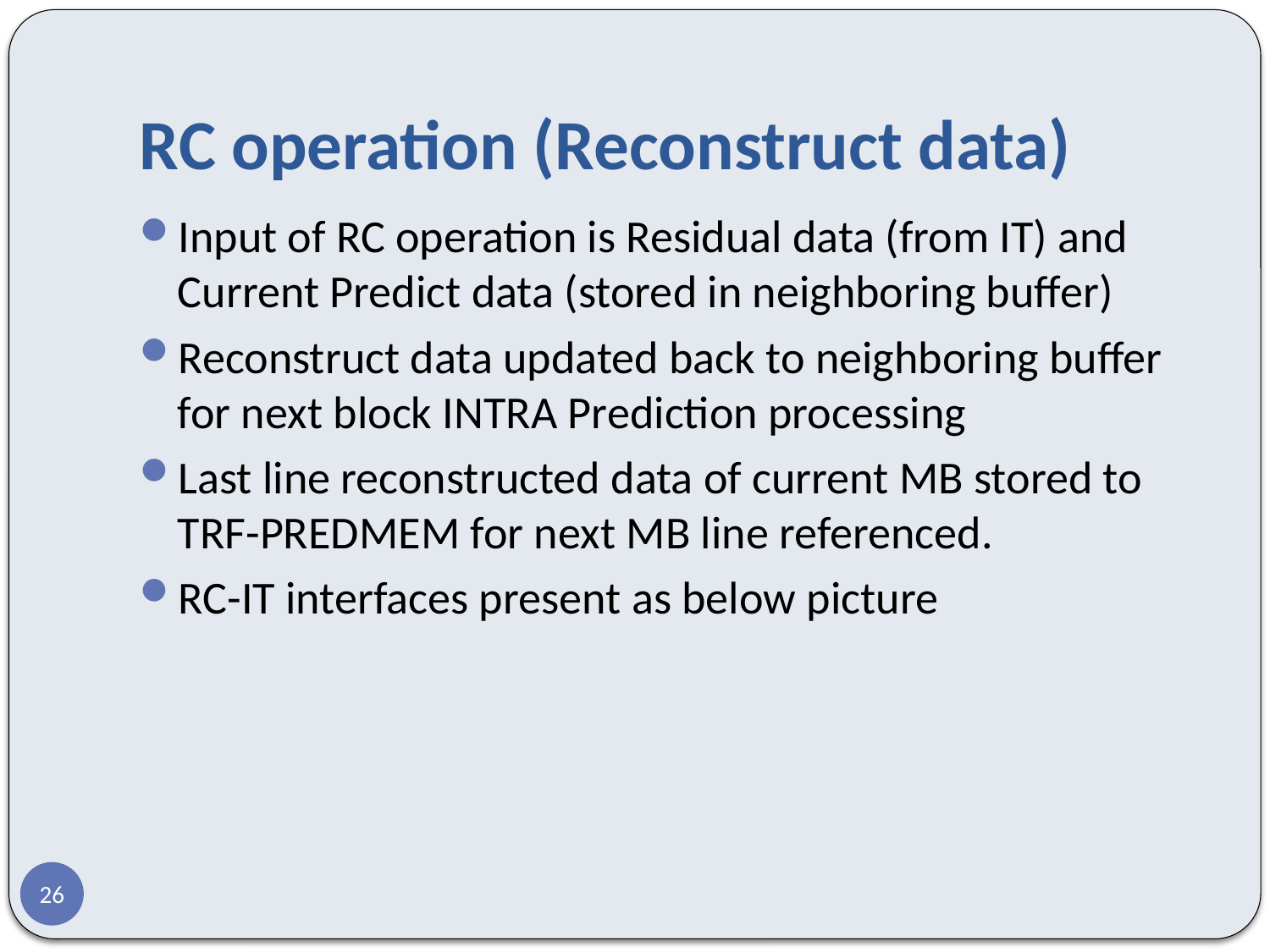

# RC operation (Reconstruct data)
Input of RC operation is Residual data (from IT) and Current Predict data (stored in neighboring buffer)
Reconstruct data updated back to neighboring buffer for next block INTRA Prediction processing
Last line reconstructed data of current MB stored to TRF-PREDMEM for next MB line referenced.
RC-IT interfaces present as below picture

26